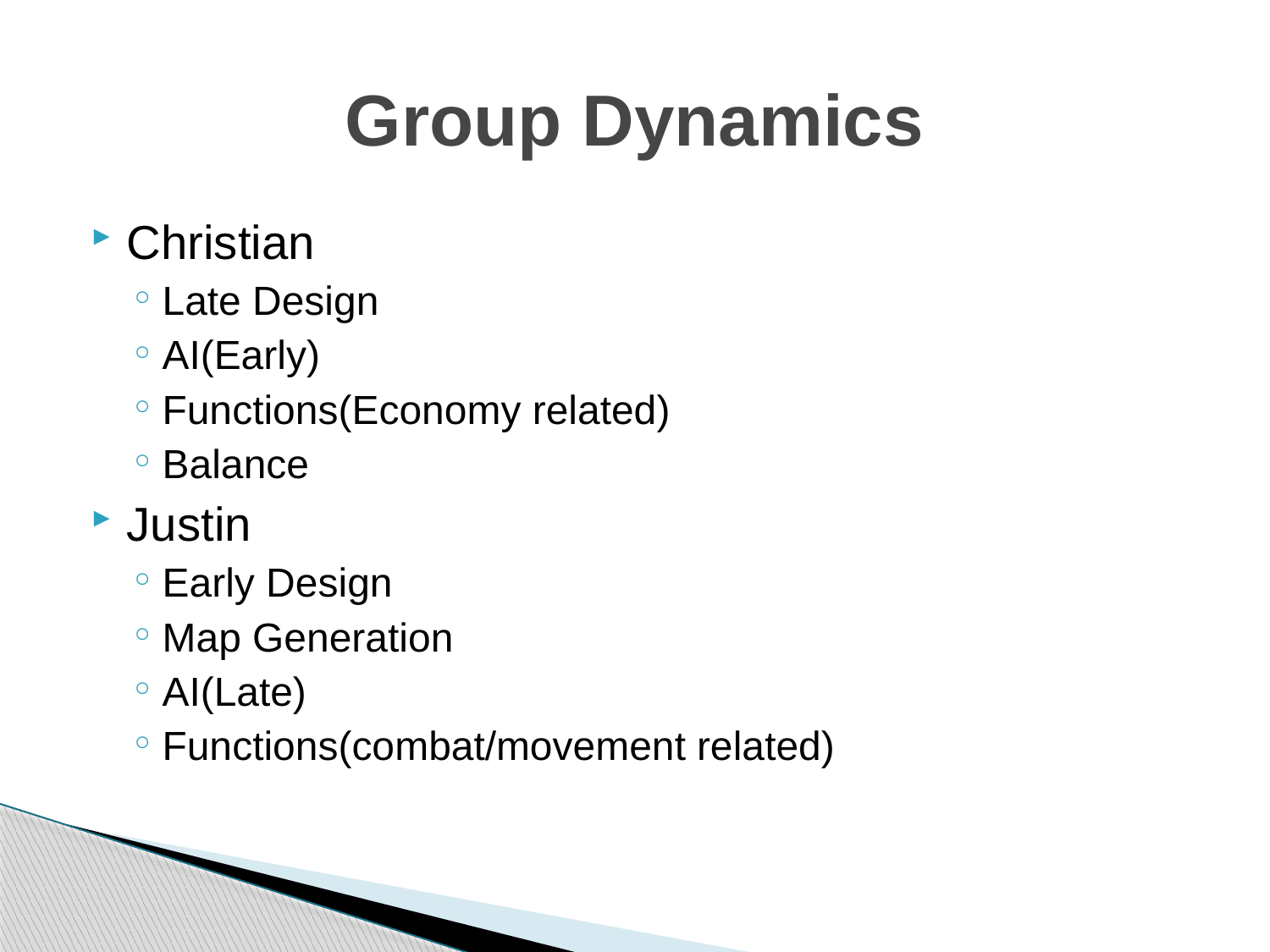

# Group Dynamics
Christian
Late Design
AI(Early)
Functions(Economy related)
Balance
Justin
Early Design
Map Generation
AI(Late)
Functions(combat/movement related)